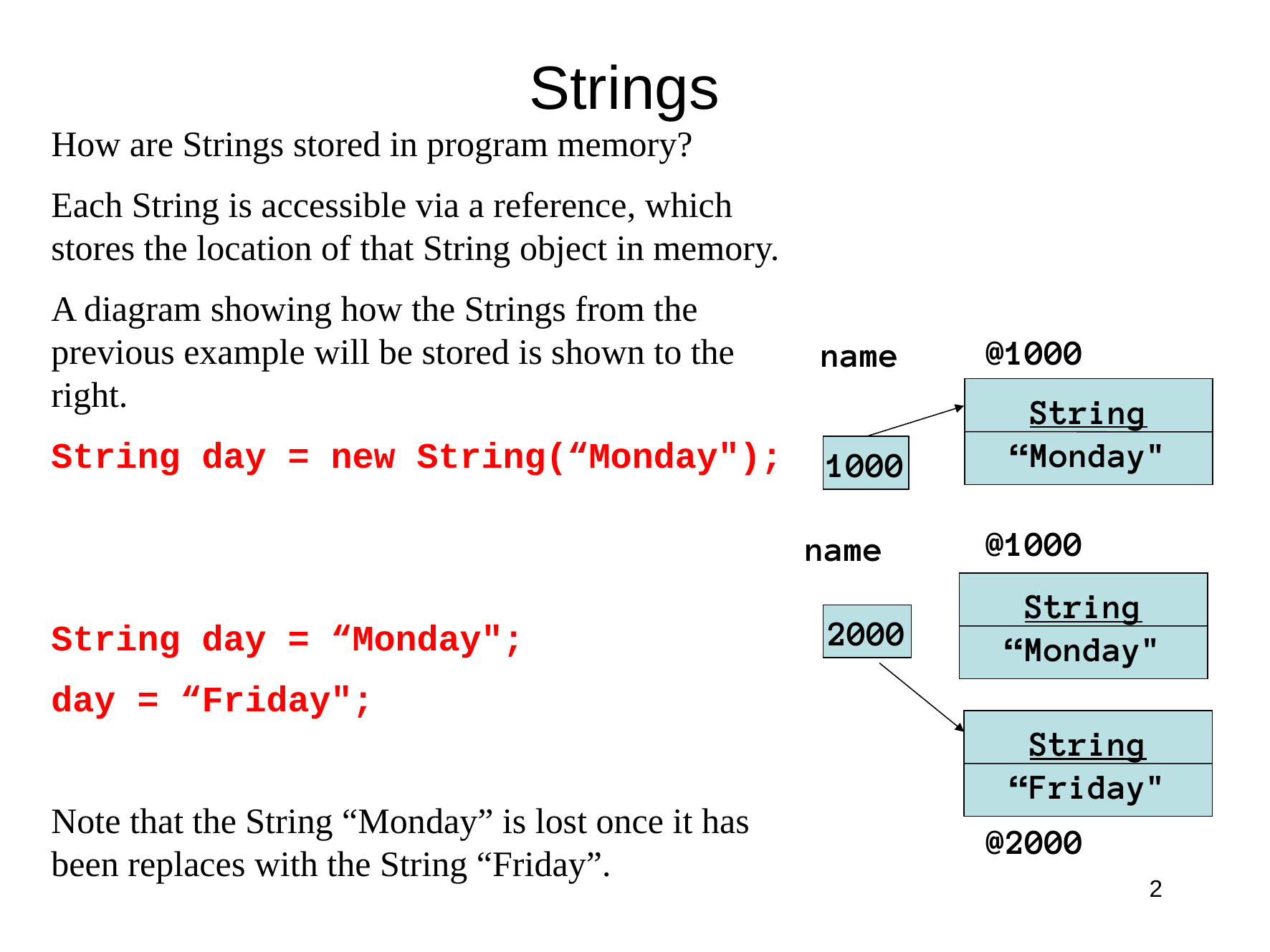

# Strings
How are Strings stored in program memory?
Each String is accessible via a reference, which stores the location of that String object in memory.
A diagram showing how the Strings from the previous example will be stored is shown to the right.
String day = new String(“Monday");

String day = “Monday";
day = “Friday";

Note that the String “Monday” is lost once it has been replaces with the String “Friday”.
@1000
name
String
“Monday"

1000
@1000
name
String
“Monday"
2000

String
“Friday"

@2000
2